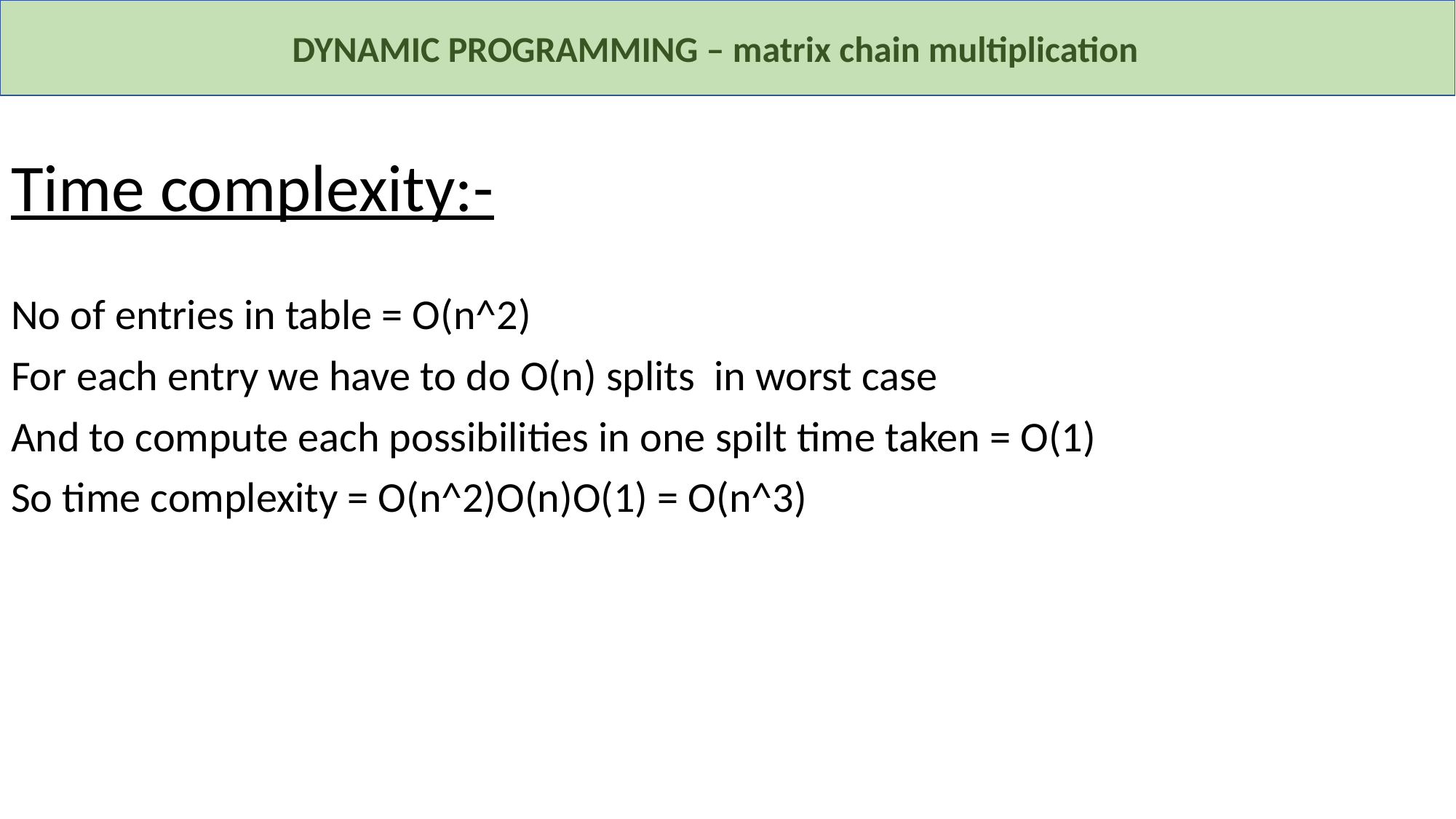

DYNAMIC PROGRAMMING – matrix chain multiplication
# Time complexity:-
No of entries in table = O(n^2)
For each entry we have to do O(n) splits  in worst case
And to compute each possibilities in one spilt time taken = O(1)
So time complexity = O(n^2)O(n)O(1) = O(n^3)